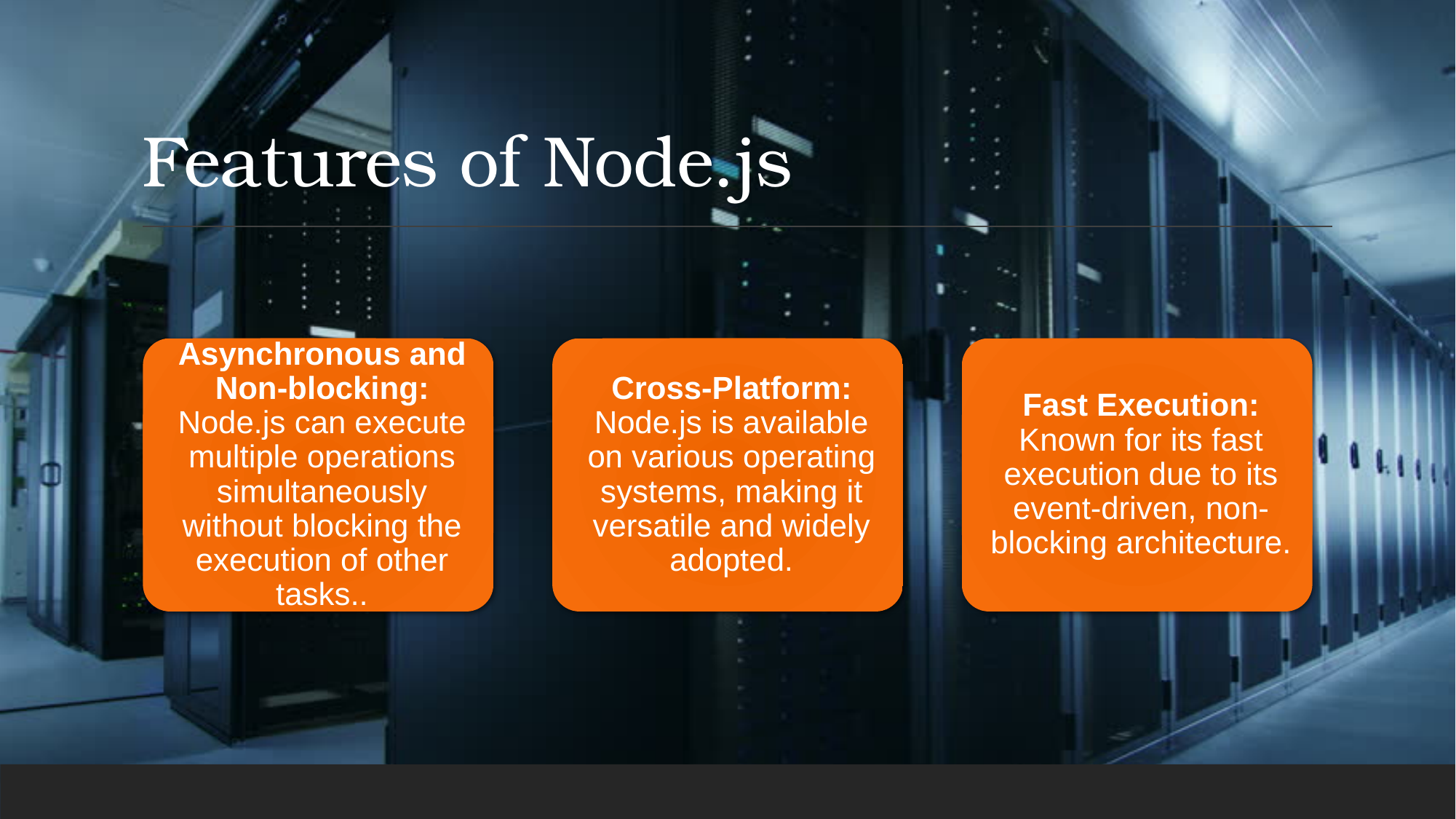

# Features of Node.js
Asynchronous and Non-blocking: Node.js can execute multiple operations simultaneously without blocking the execution of other tasks..
Cross-Platform: Node.js is available on various operating systems, making it versatile and widely adopted.
Fast Execution: Known for its fast execution due to its event-driven, non-blocking architecture.